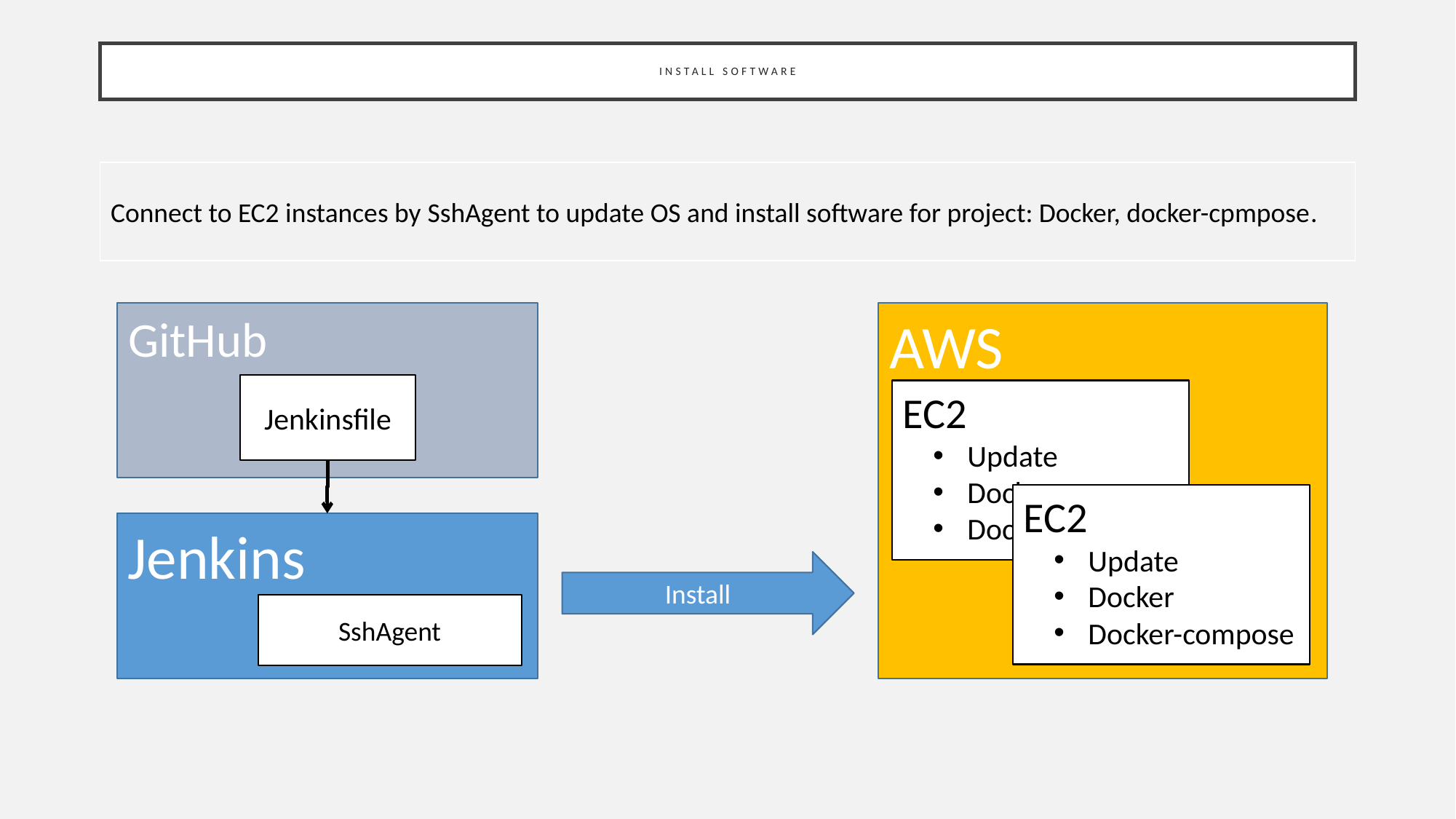

# Install SOFTWARE

Connect to EC2 instances by SshAgent to update OS and install software for project: Docker, docker-cpmpose.
GitHub
Jenkinsfile
AWS
EC2
Update
Docker
Docker-compose
EC2
Update
Docker
Docker-compose
Jenkins
SshAgent
Install